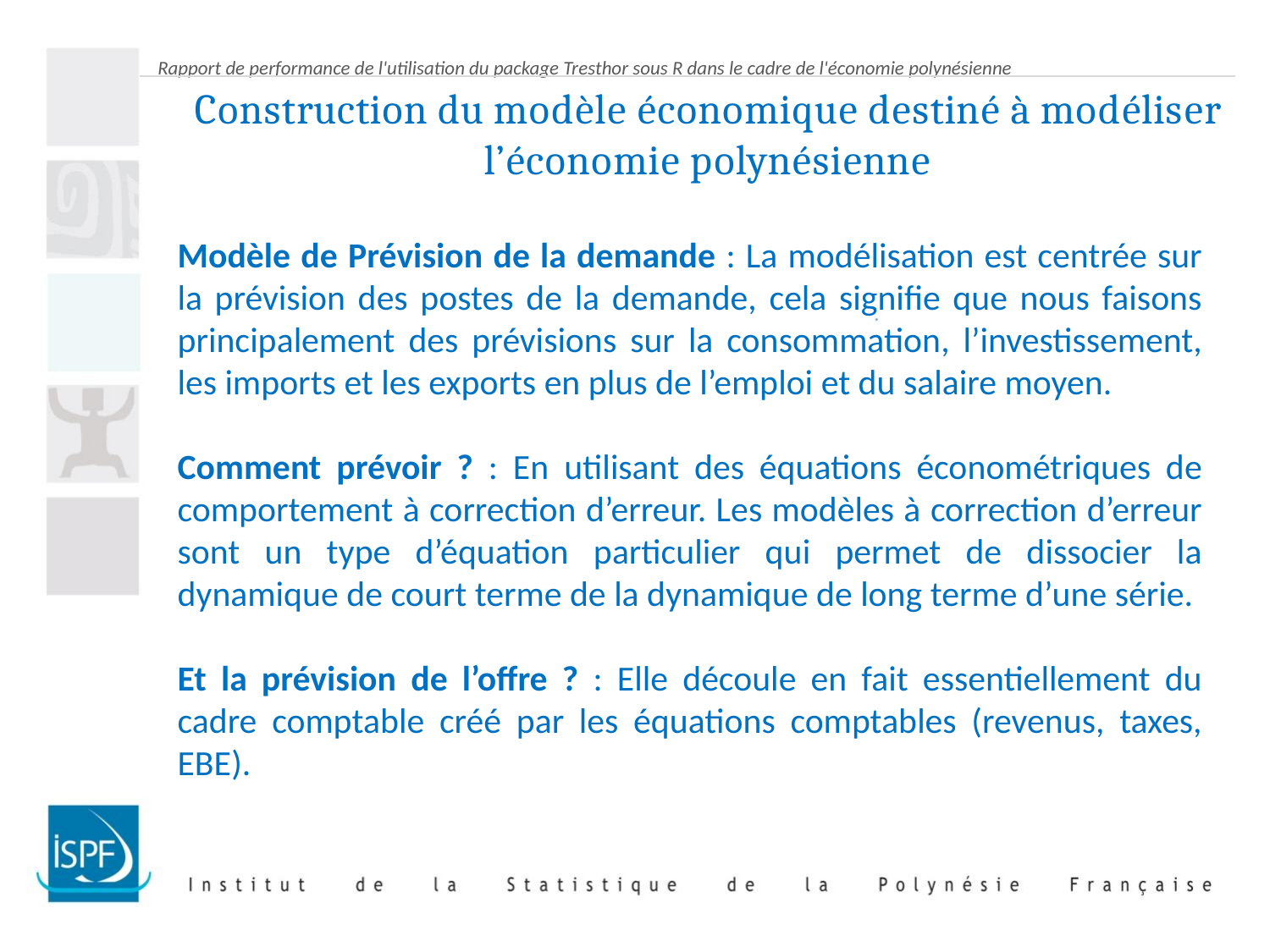

# Rapport de performance de l'utilisation du package Tresthor sous R dans le cadre de l'économie polynésienne
Construction du modèle économique destiné à modéliser l’économie polynésienne
Modèle de Prévision de la demande : La modélisation est centrée sur la prévision des postes de la demande, cela signifie que nous faisons principalement des prévisions sur la consommation, l’investissement, les imports et les exports en plus de l’emploi et du salaire moyen.

Comment prévoir ? : En utilisant des équations économétriques de comportement à correction d’erreur. Les modèles à correction d’erreur sont un type d’équation particulier qui permet de dissocier la dynamique de court terme de la dynamique de long terme d’une série.

Et la prévision de l’offre ? : Elle découle en fait essentiellement du cadre comptable créé par les équations comptables (revenus, taxes, EBE).